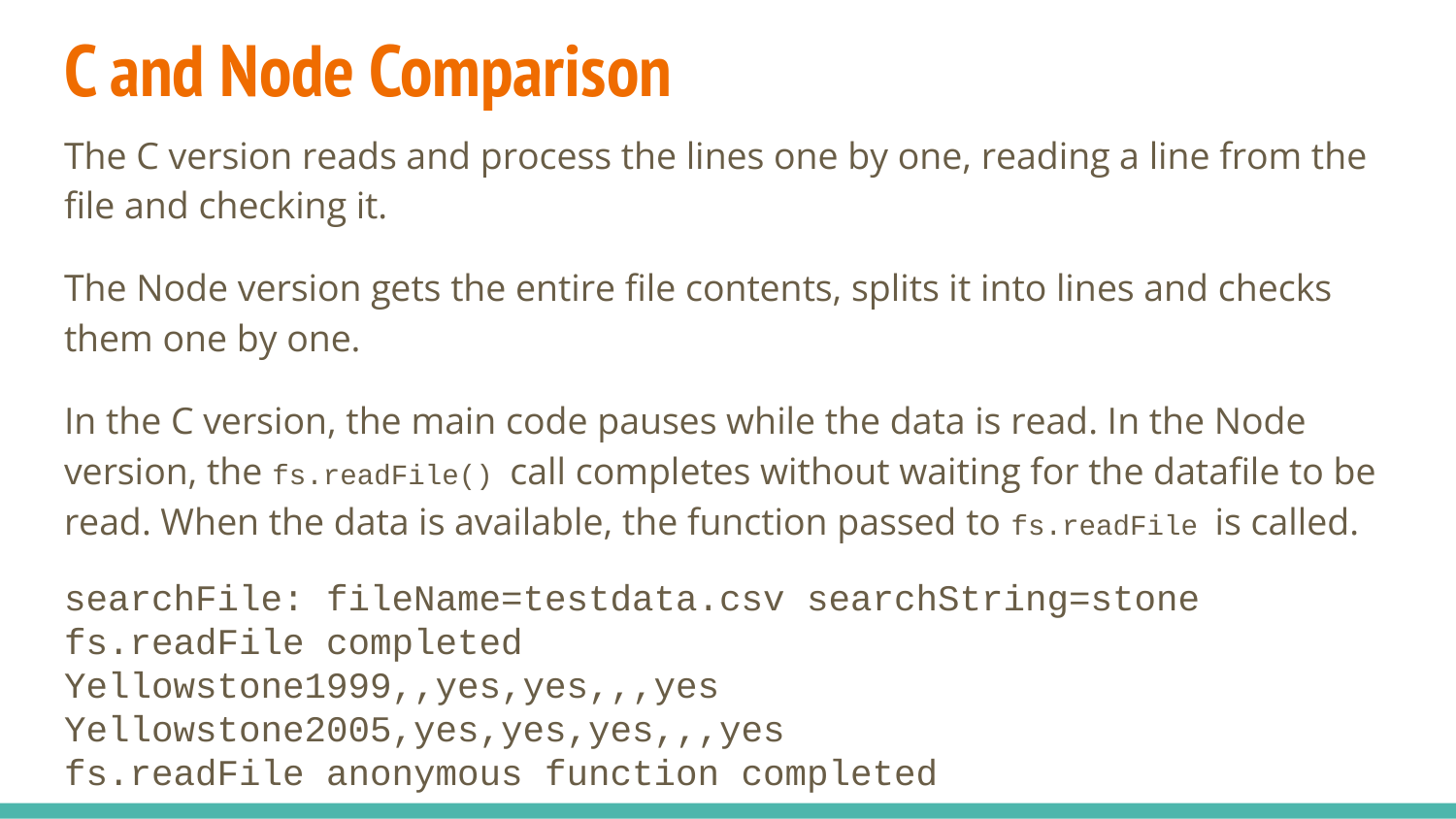

# C and Node Comparison
The C version reads and process the lines one by one, reading a line from the file and checking it.
The Node version gets the entire file contents, splits it into lines and checks them one by one.
In the C version, the main code pauses while the data is read. In the Node version, the fs.readFile() call completes without waiting for the datafile to be read. When the data is available, the function passed to fs.readFile is called.
searchFile: fileName=testdata.csv searchString=stone
fs.readFile completed
Yellowstone1999,,yes,yes,,,yes
Yellowstone2005,yes,yes,yes,,,yes
fs.readFile anonymous function completed